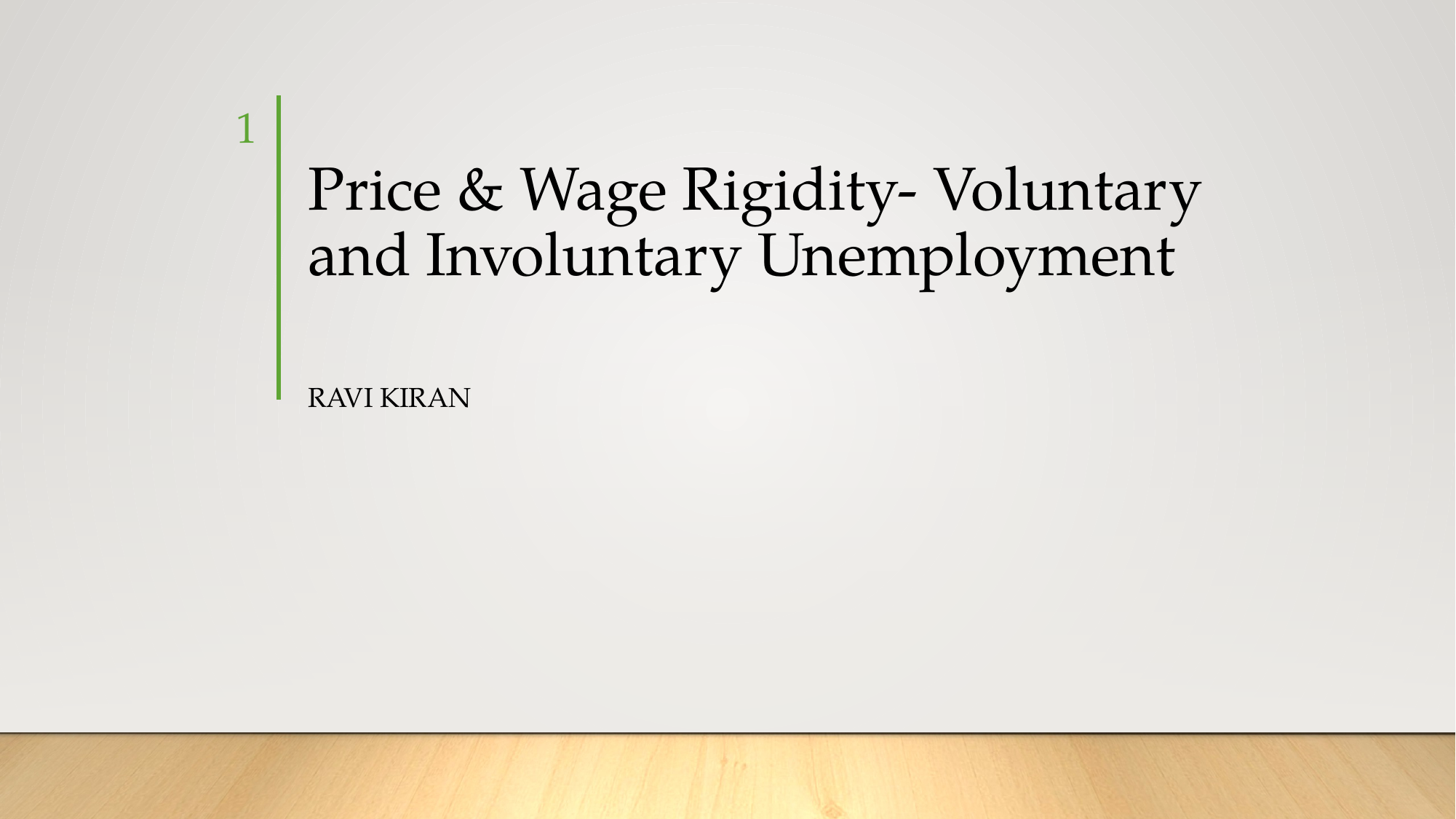

1
# Price & Wage Rigidity- Voluntary and Involuntary Unemployment
Ravi Kiran